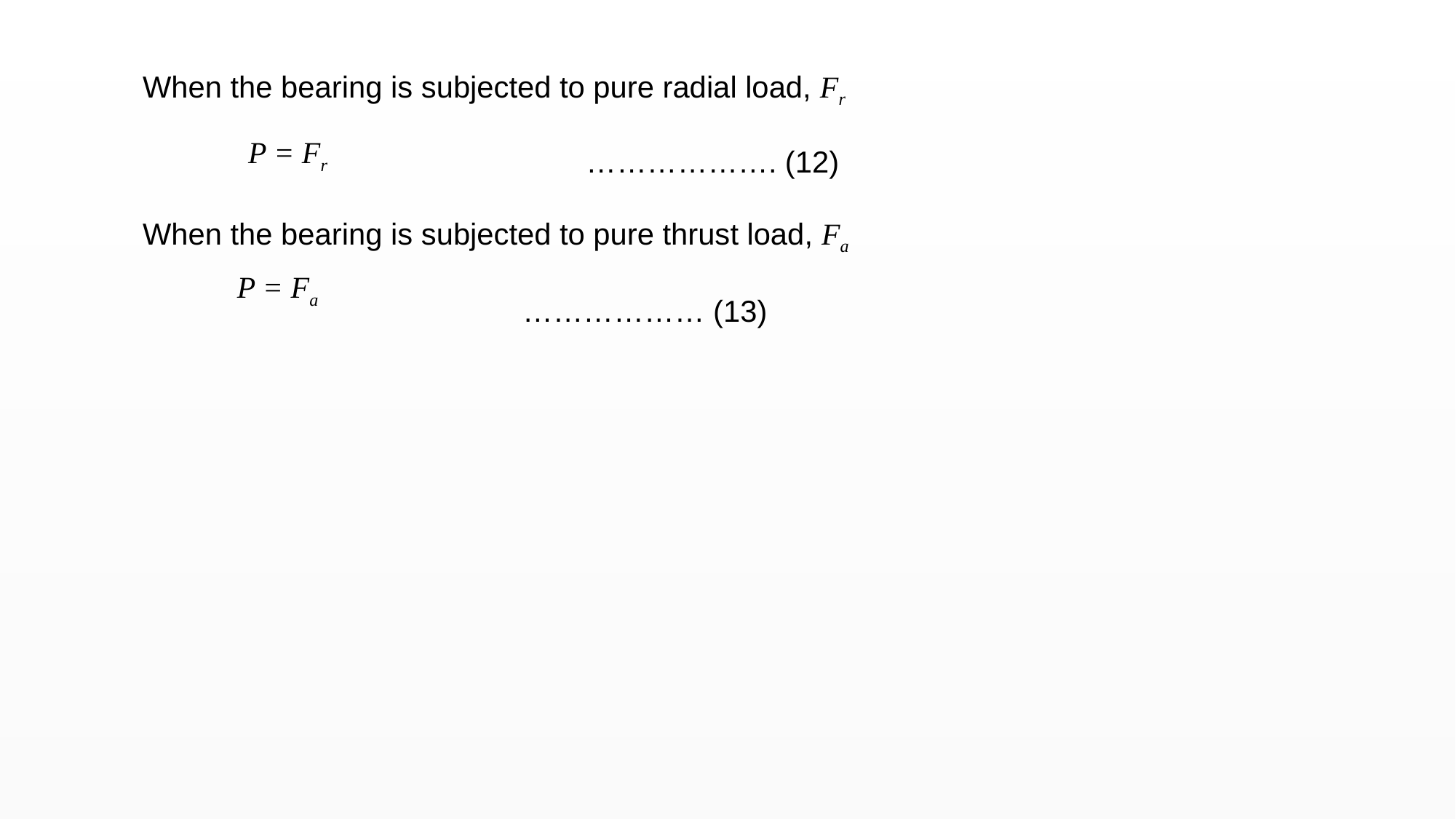

When the bearing is subjected to pure radial load, Fr
                                                     ………………. (12)
When the bearing is subjected to pure thrust load, Fa
                                                                                       ……………… (13)

P = Fr
P = Fa